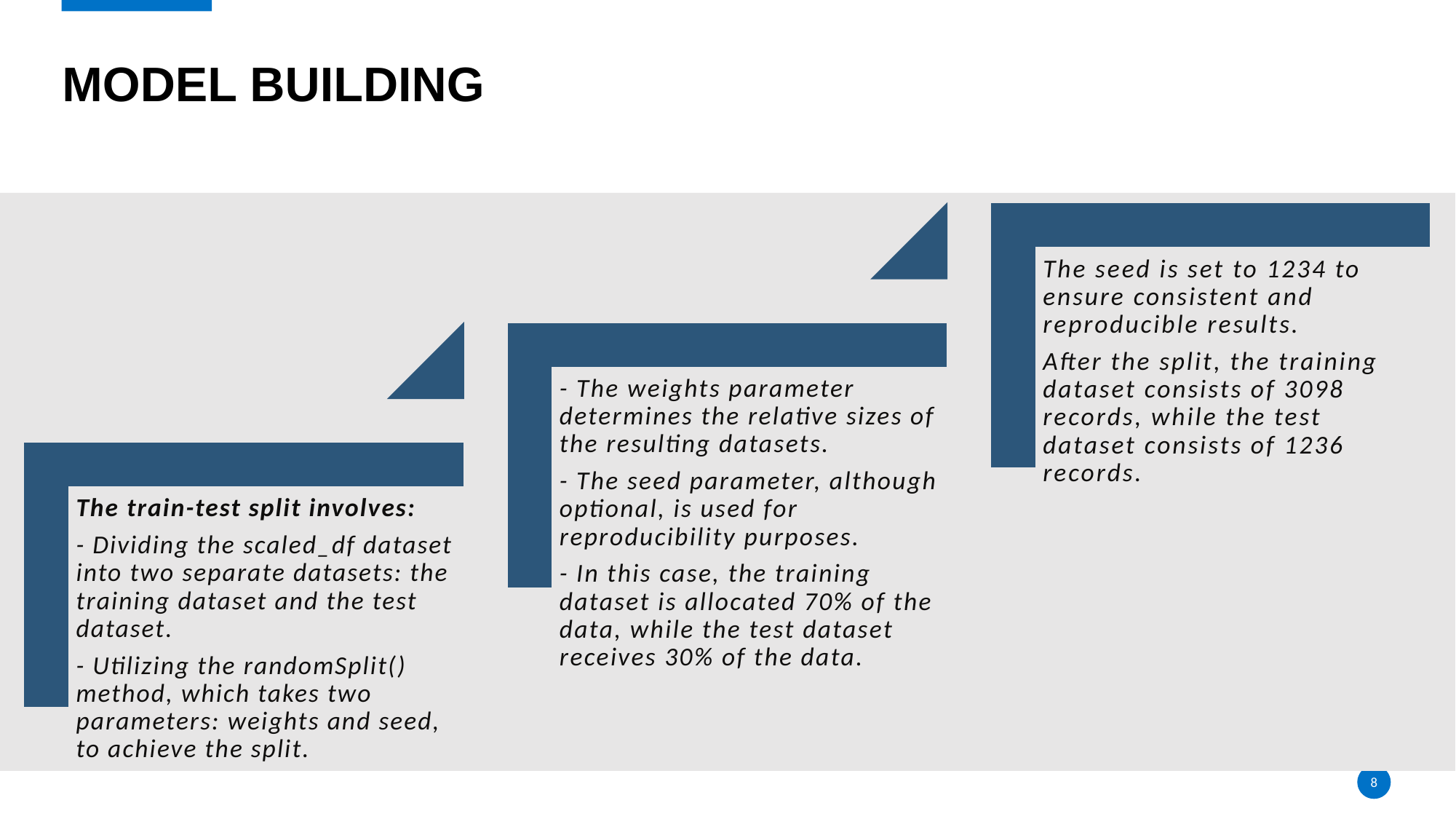

# MODEL BUILDING
The train-test split involves:
- Dividing the scaled_df dataset into two separate datasets: the training dataset and the test dataset.
- Utilizing the randomSplit() method, which takes two parameters: weights and seed, to achieve the split.
- The weights parameter determines the relative sizes of the resulting datasets.
- The seed parameter, although optional, is used for reproducibility purposes.
- In this case, the training dataset is allocated 70% of the data, while the test dataset receives 30% of the data.
The seed is set to 1234 to ensure consistent and reproducible results.
After the split, the training dataset consists of 3098 records, while the test dataset consists of 1236 records.

8